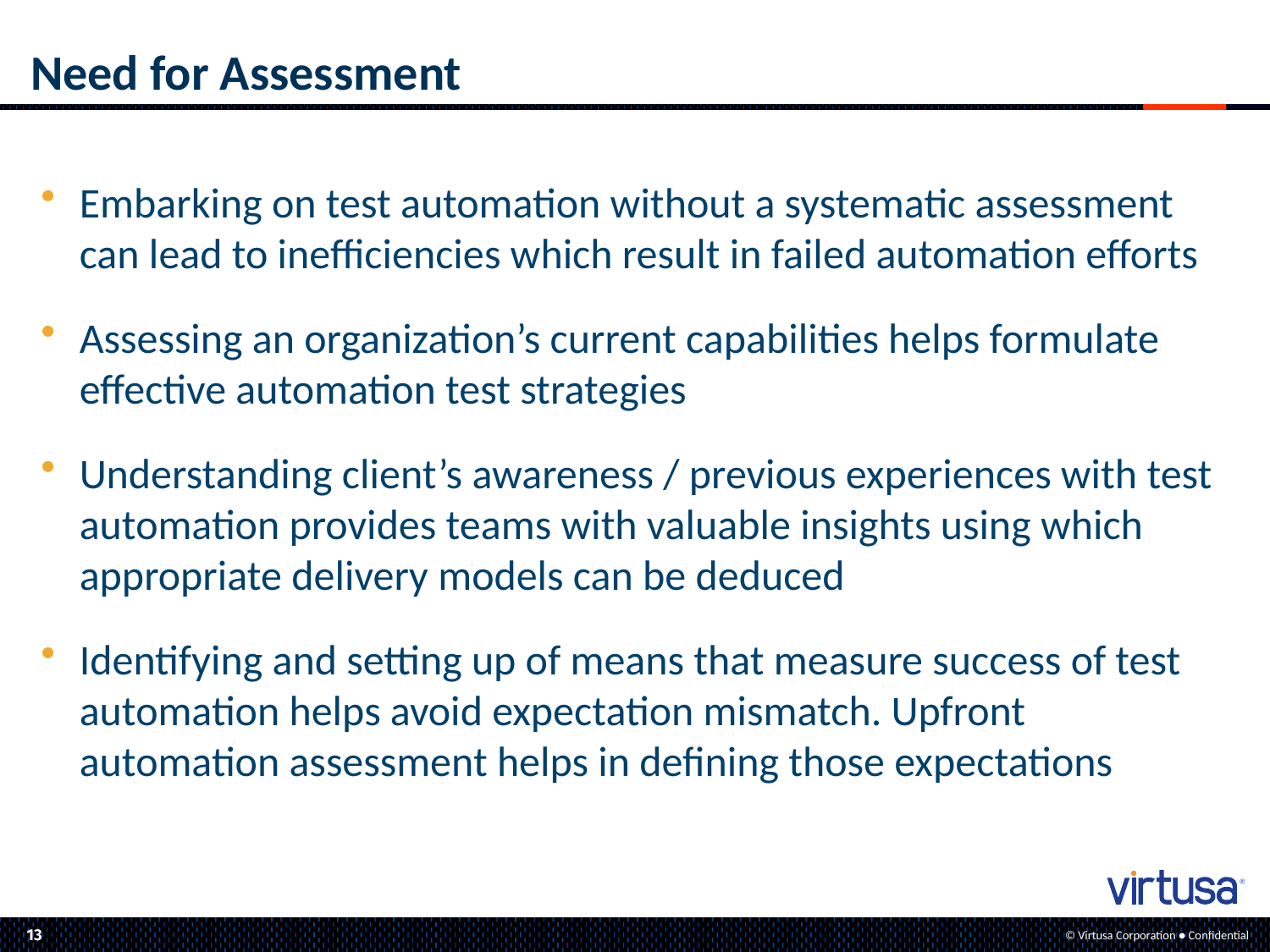

# Need for Assessment
Embarking on test automation without a systematic assessment can lead to inefficiencies which result in failed automation efforts
Assessing an organization’s current capabilities helps formulate effective automation test strategies
Understanding client’s awareness / previous experiences with test automation provides teams with valuable insights using which appropriate delivery models can be deduced
Identifying and setting up of means that measure success of test automation helps avoid expectation mismatch. Upfront automation assessment helps in defining those expectations